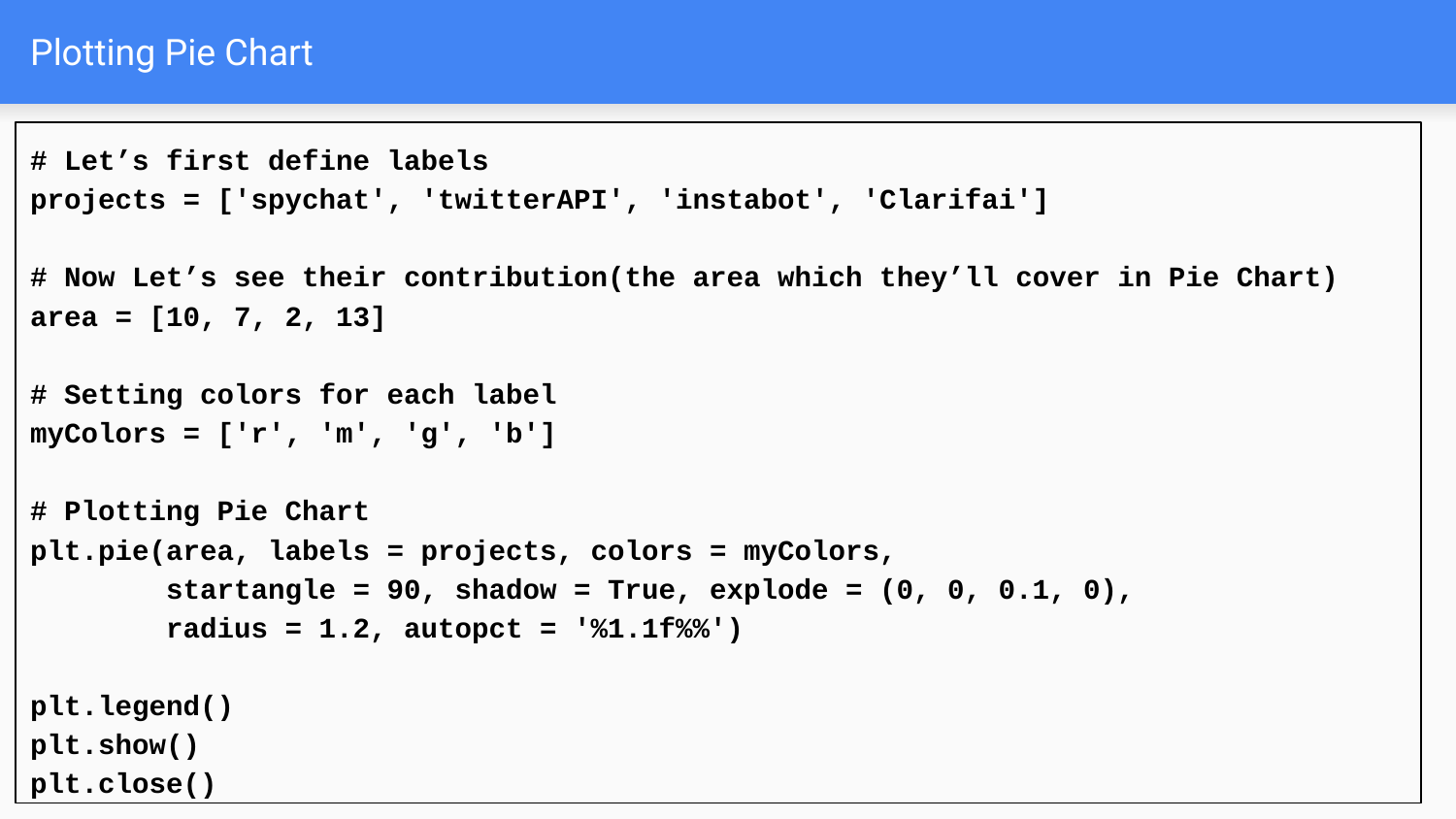

# Plotting Pie Chart
# Let’s first define labels
projects = ['spychat', 'twitterAPI', 'instabot', 'Clarifai']

# Now Let’s see their contribution(the area which they’ll cover in Pie Chart)
area = [10, 7, 2, 13]

# Setting colors for each label
myColors = ['r', 'm', 'g', 'b']

# Plotting Pie Chart
plt.pie(area, labels = projects, colors = myColors,
        startangle = 90, shadow = True, explode = (0, 0, 0.1, 0),
        radius = 1.2, autopct = '%1.1f%%')

plt.legend()
plt.show()
plt.close()